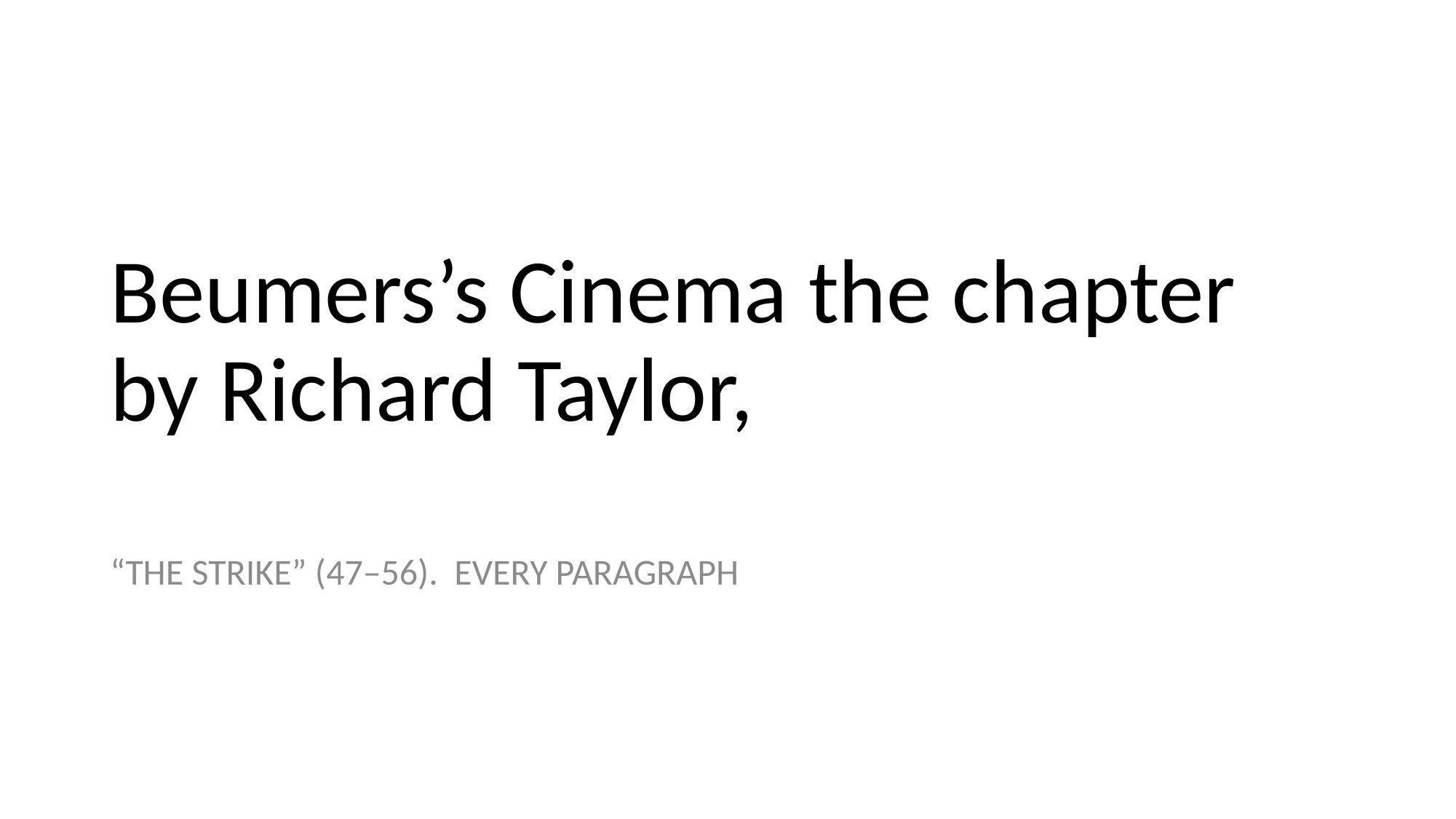

# Beumers’s Cinema the chapter by Richard Taylor,

“THE STRIKE” (47–56).  EVERY PARAGRAPH